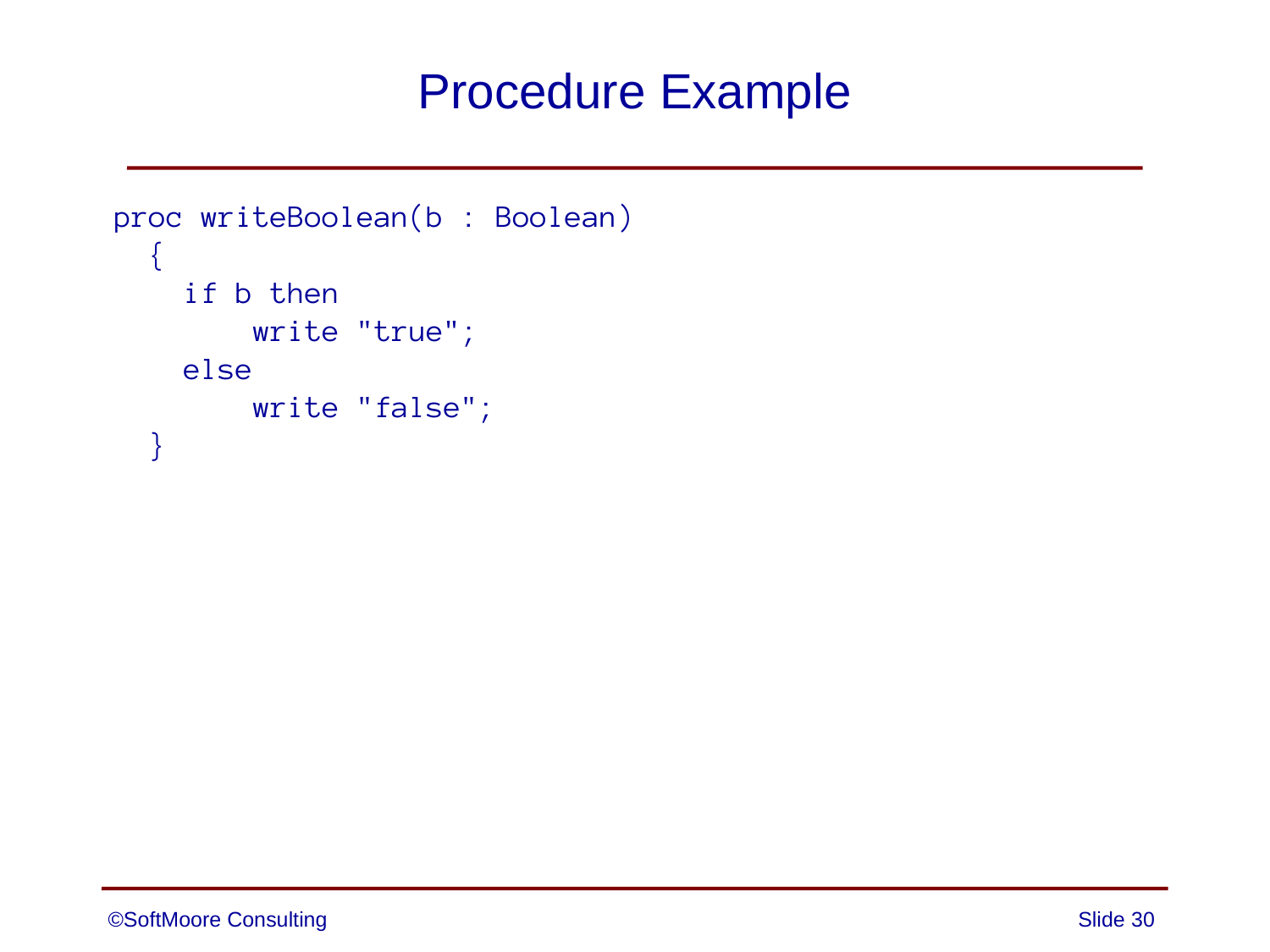

# Procedure Example
proc writeBoolean(b : Boolean)
  {
    if b then
        write "true";
    else
        write "false";
  }

©SoftMoore Consulting
Slide 30